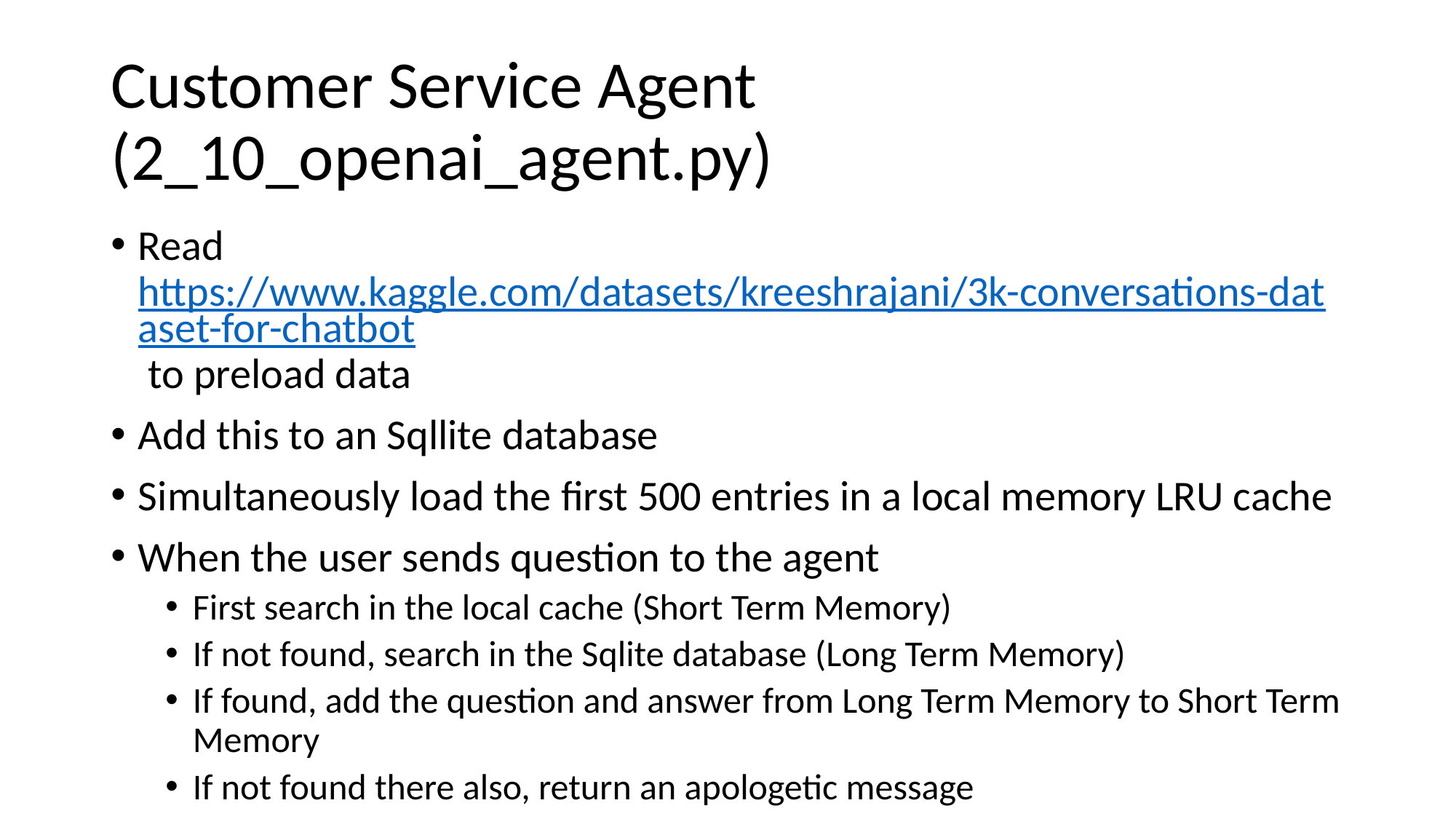

# Customer Service Agent (2_10_openai_agent.py)
Read https://www.kaggle.com/datasets/kreeshrajani/3k-conversations-dataset-for-chatbot to preload data
Add this to an Sqllite database
Simultaneously load the first 500 entries in a local memory LRU cache
When the user sends question to the agent
First search in the local cache (Short Term Memory)
If not found, search in the Sqlite database (Long Term Memory)
If found, add the question and answer from Long Term Memory to Short Term Memory
If not found there also, return an apologetic message